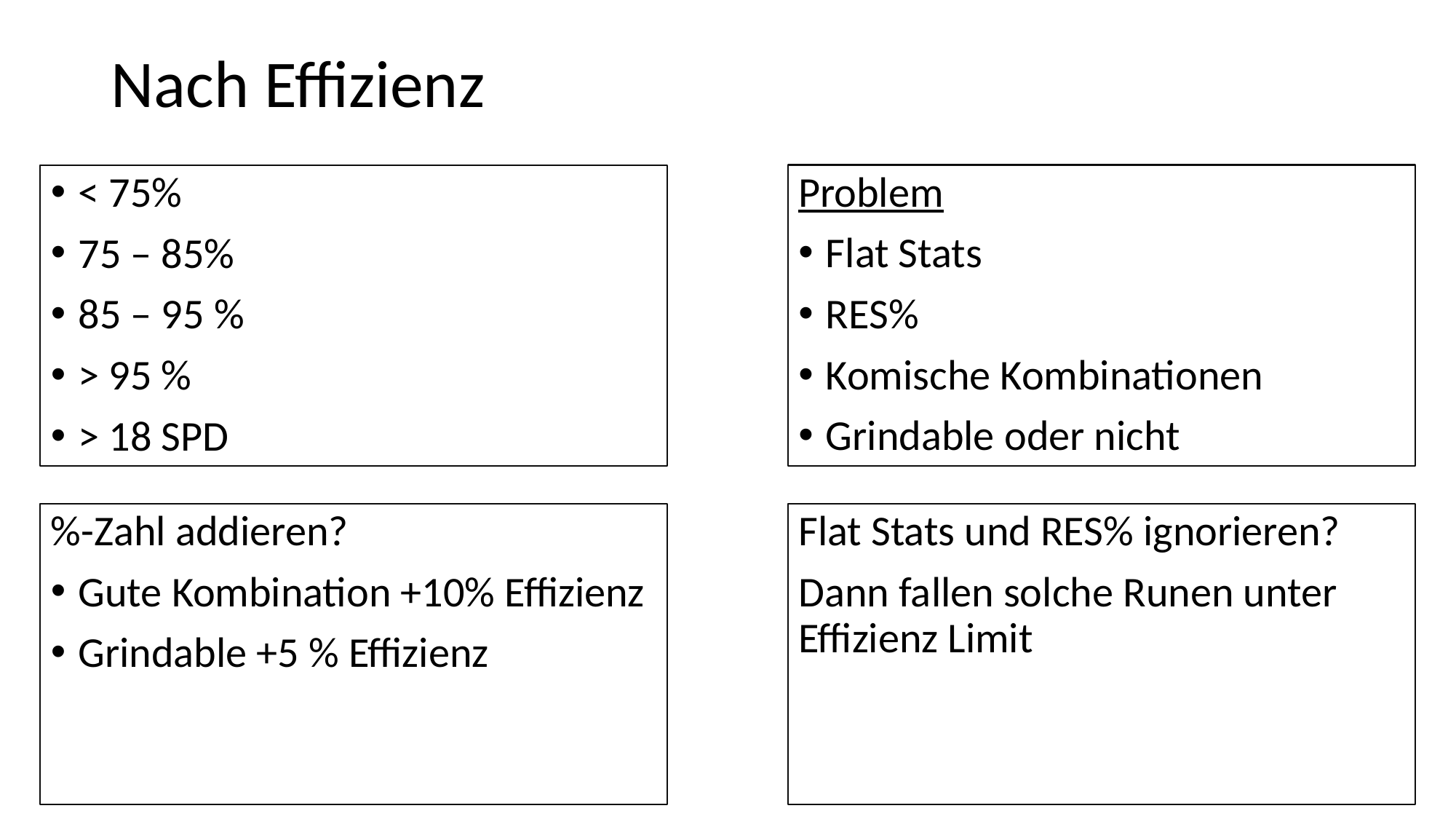

# Nach Effizienz
Problem
Flat Stats
RES%
Komische Kombinationen
Grindable oder nicht
< 75%
75 – 85%
85 – 95 %
> 95 %
> 18 SPD

%-Zahl addieren?
Gute Kombination +10% Effizienz
Grindable +5 % Effizienz
Flat Stats und RES% ignorieren?
Dann fallen solche Runen unter Effizienz Limit